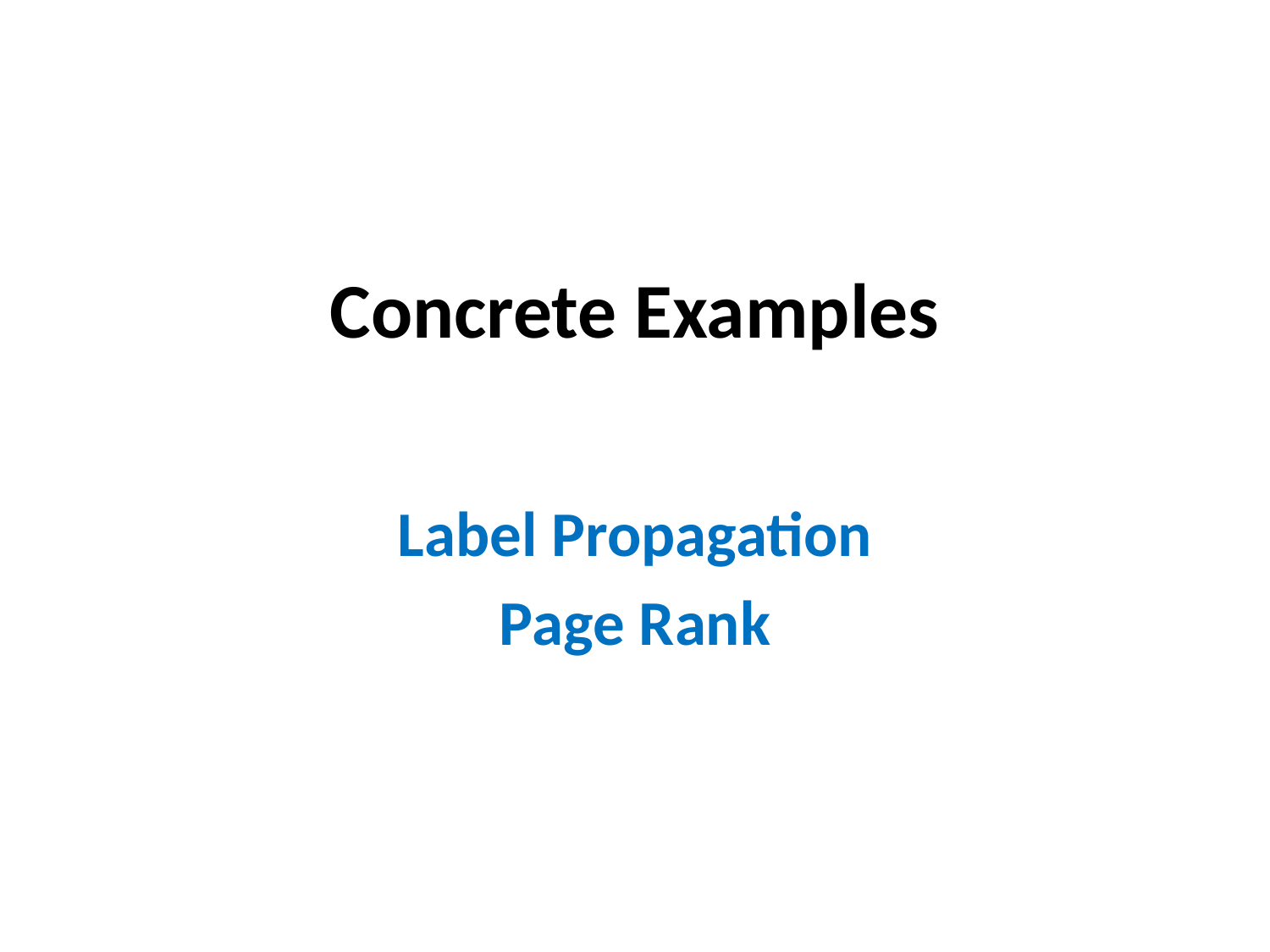

# Concrete Examples
Label Propagation
Page Rank